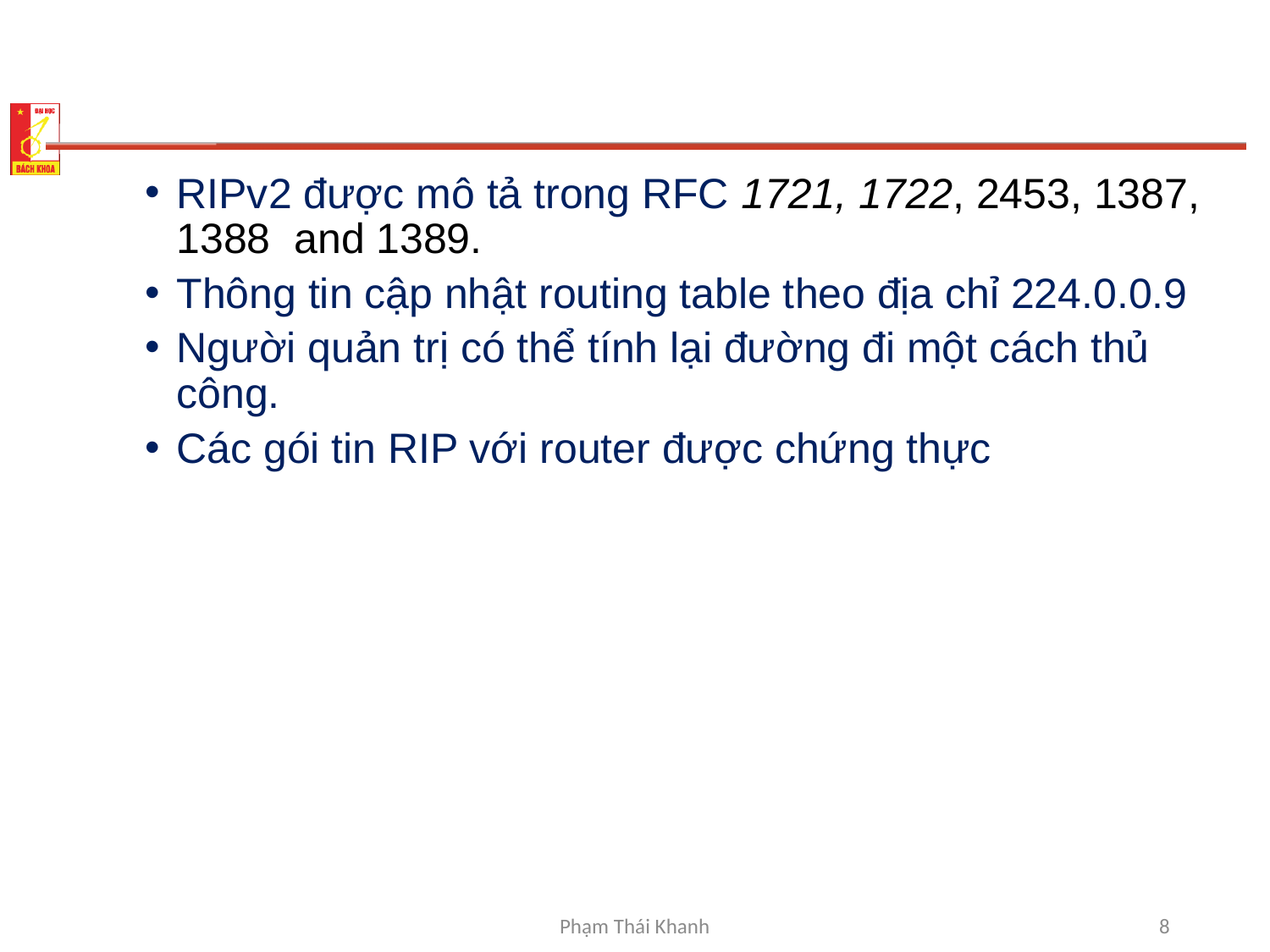

#
RIPv2 được mô tả trong RFC 1721, 1722, 2453, 1387, 1388  and 1389.
Thông tin cập nhật routing table theo địa chỉ 224.0.0.9
Người quản trị có thể tính lại đường đi một cách thủ công.
Các gói tin RIP với router được chứng thực

Phạm Thái Khanh
8